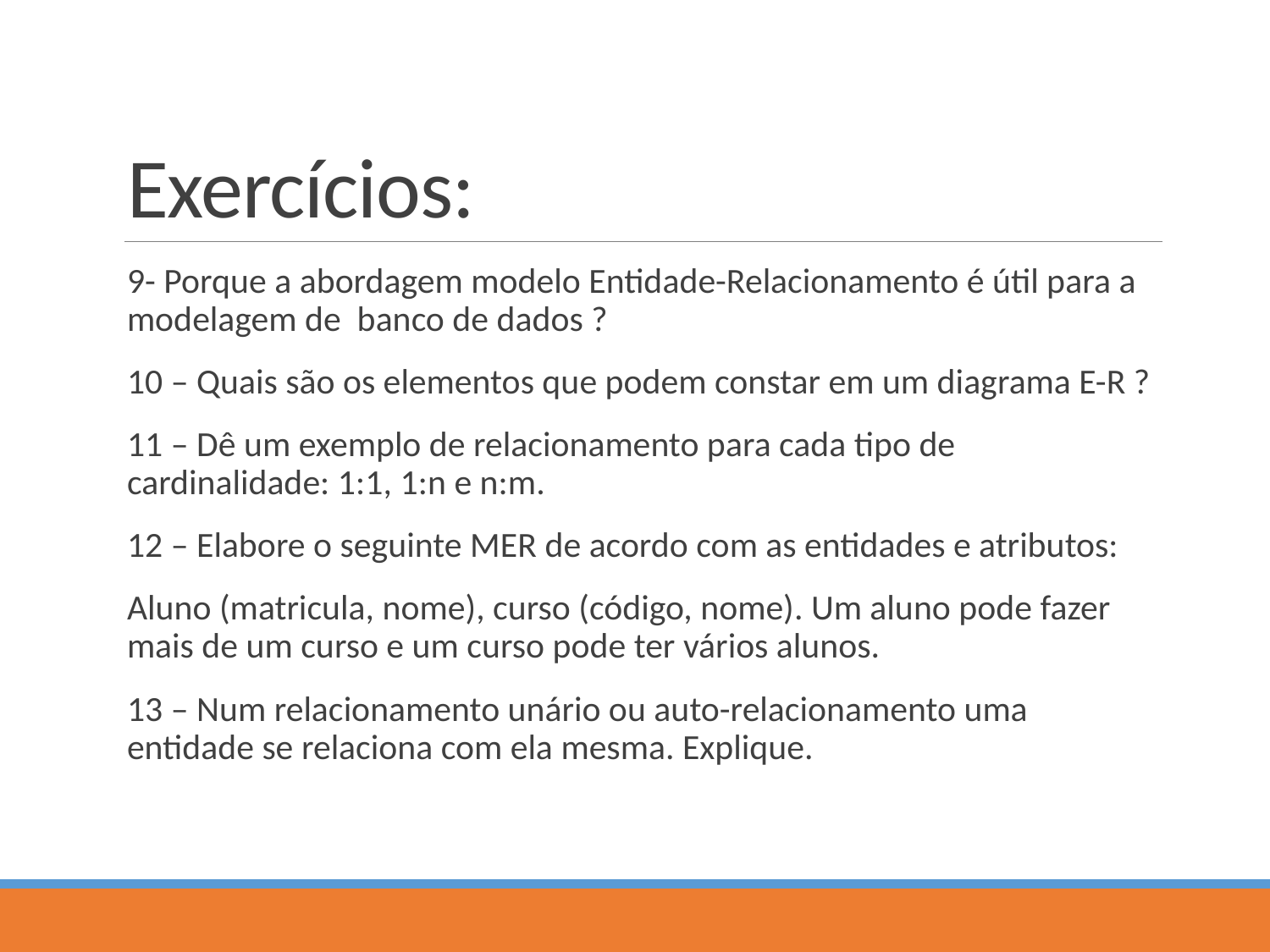

# Exercícios:
9- Porque a abordagem modelo Entidade-Relacionamento é útil para a modelagem de  banco de dados ?
10 – Quais são os elementos que podem constar em um diagrama E-R ?
11 – Dê um exemplo de relacionamento para cada tipo de cardinalidade: 1:1, 1:n e n:m.
12 – Elabore o seguinte MER de acordo com as entidades e atributos:
Aluno (matricula, nome), curso (código, nome). Um aluno pode fazer mais de um curso e um curso pode ter vários alunos.
13 – Num relacionamento unário ou auto-relacionamento uma entidade se relaciona com ela mesma. Explique.